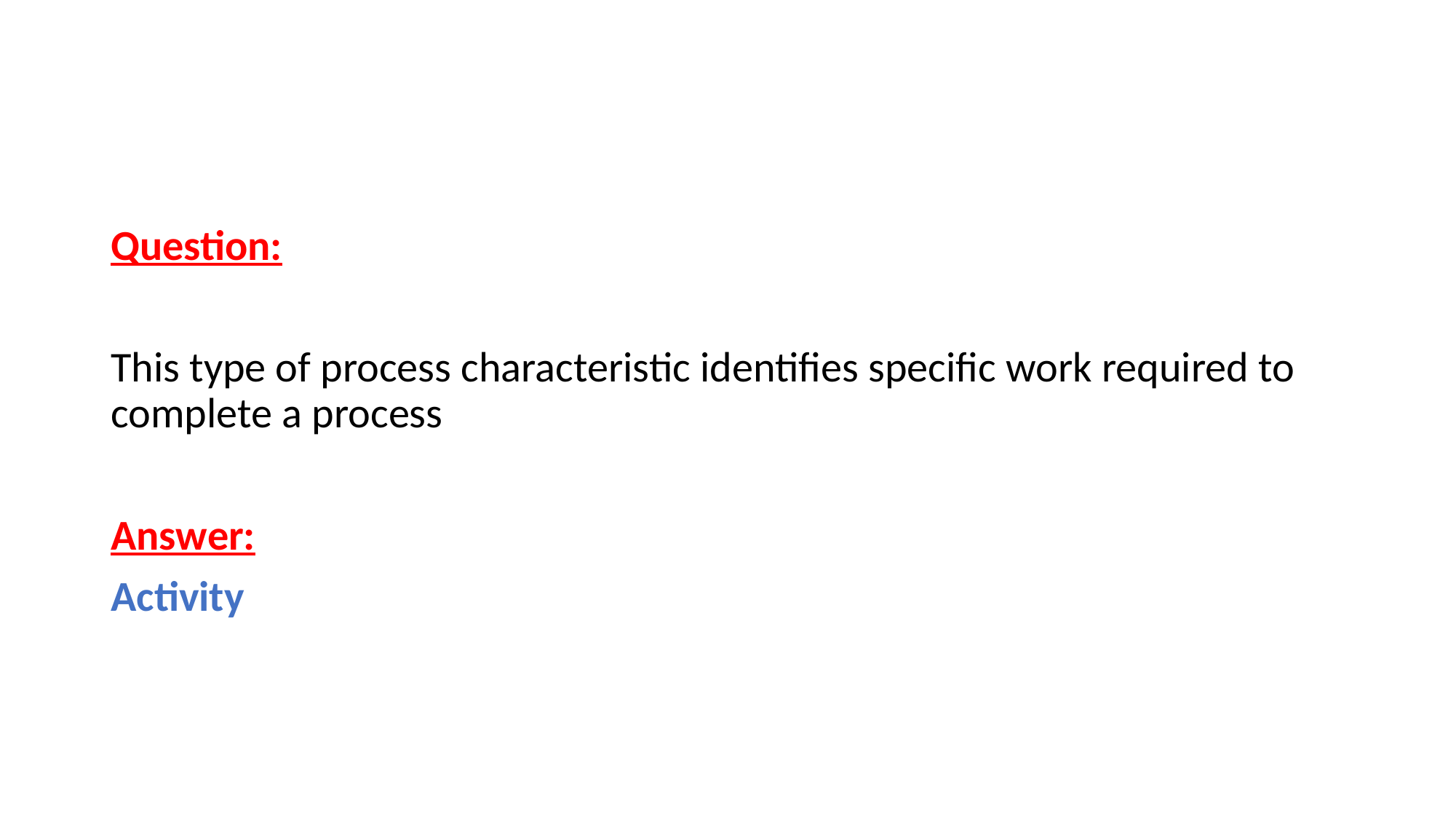

Question:

This type of process characteristic identifies specific work required to complete a process

Answer:
Activity